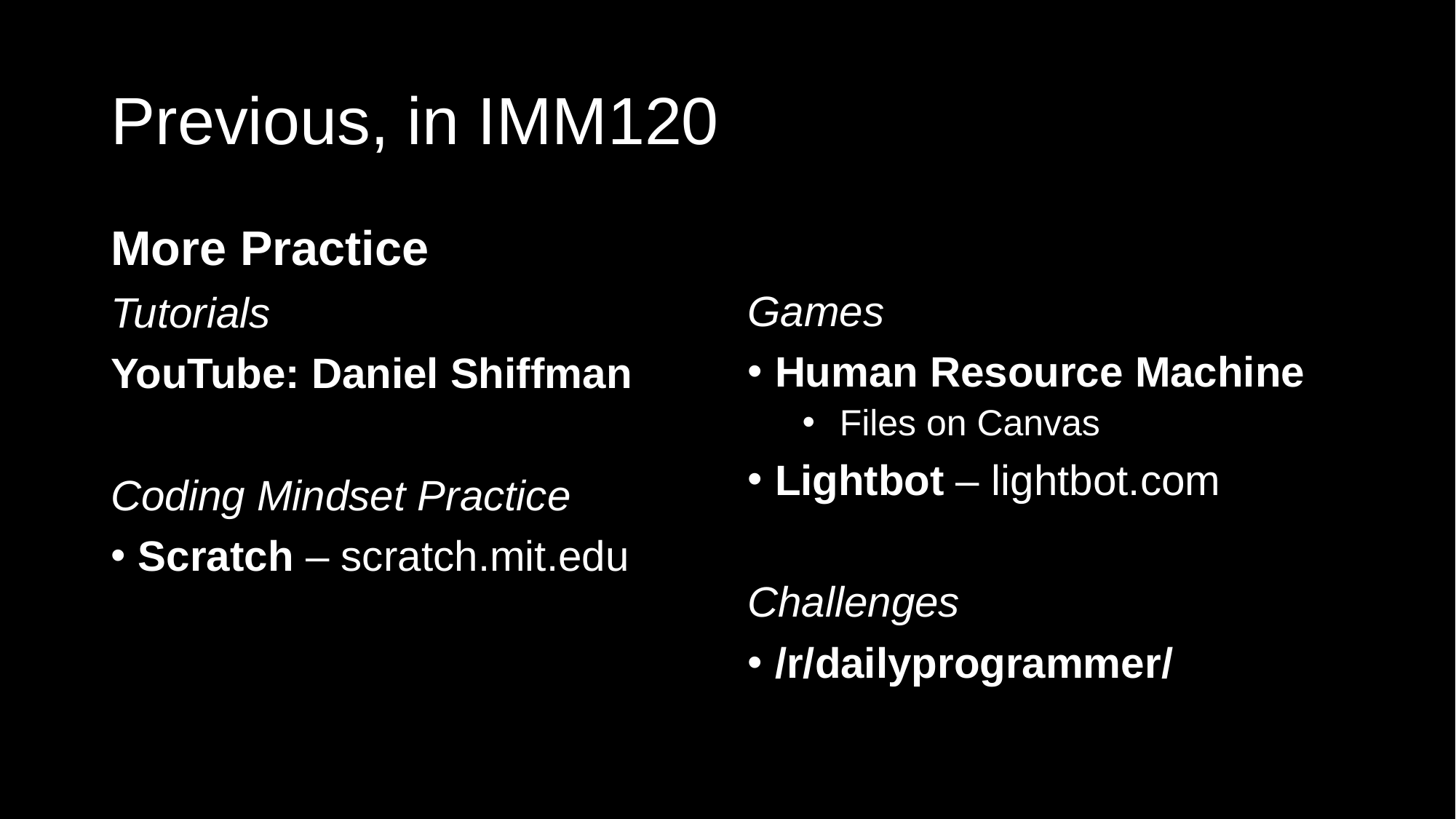

# Previous, in IMM120
More Practice
Tutorials
YouTube: Daniel Shiffman

Coding Mindset Practice
Scratch – scratch.mit.edu

Games
Human Resource Machine
 Files on Canvas
Lightbot – lightbot.com

Challenges
/r/dailyprogrammer/